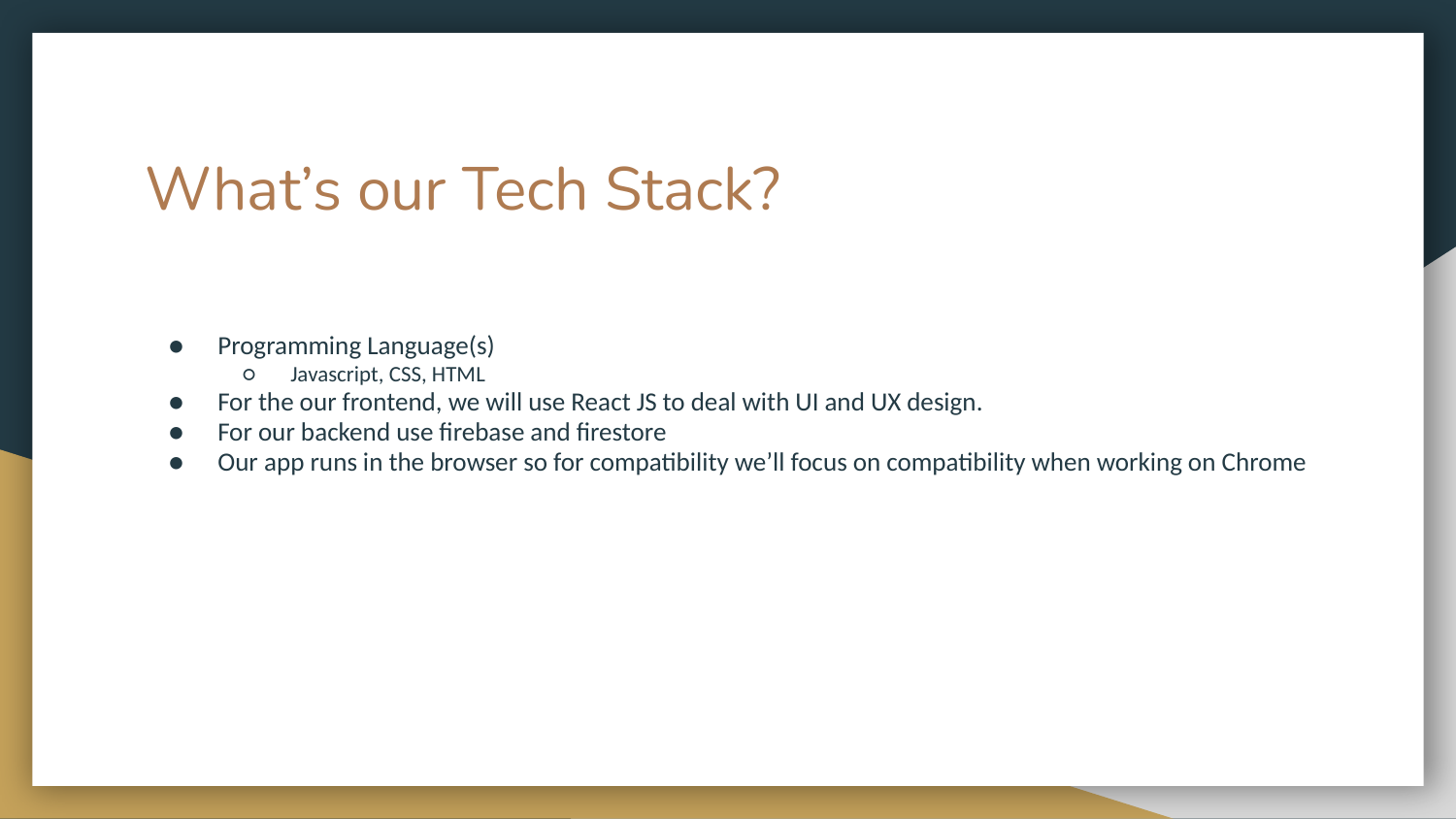

# What’s our Tech Stack?
Programming Language(s)
Javascript, CSS, HTML
For the our frontend, we will use React JS to deal with UI and UX design.
For our backend use firebase and firestore
Our app runs in the browser so for compatibility we’ll focus on compatibility when working on Chrome